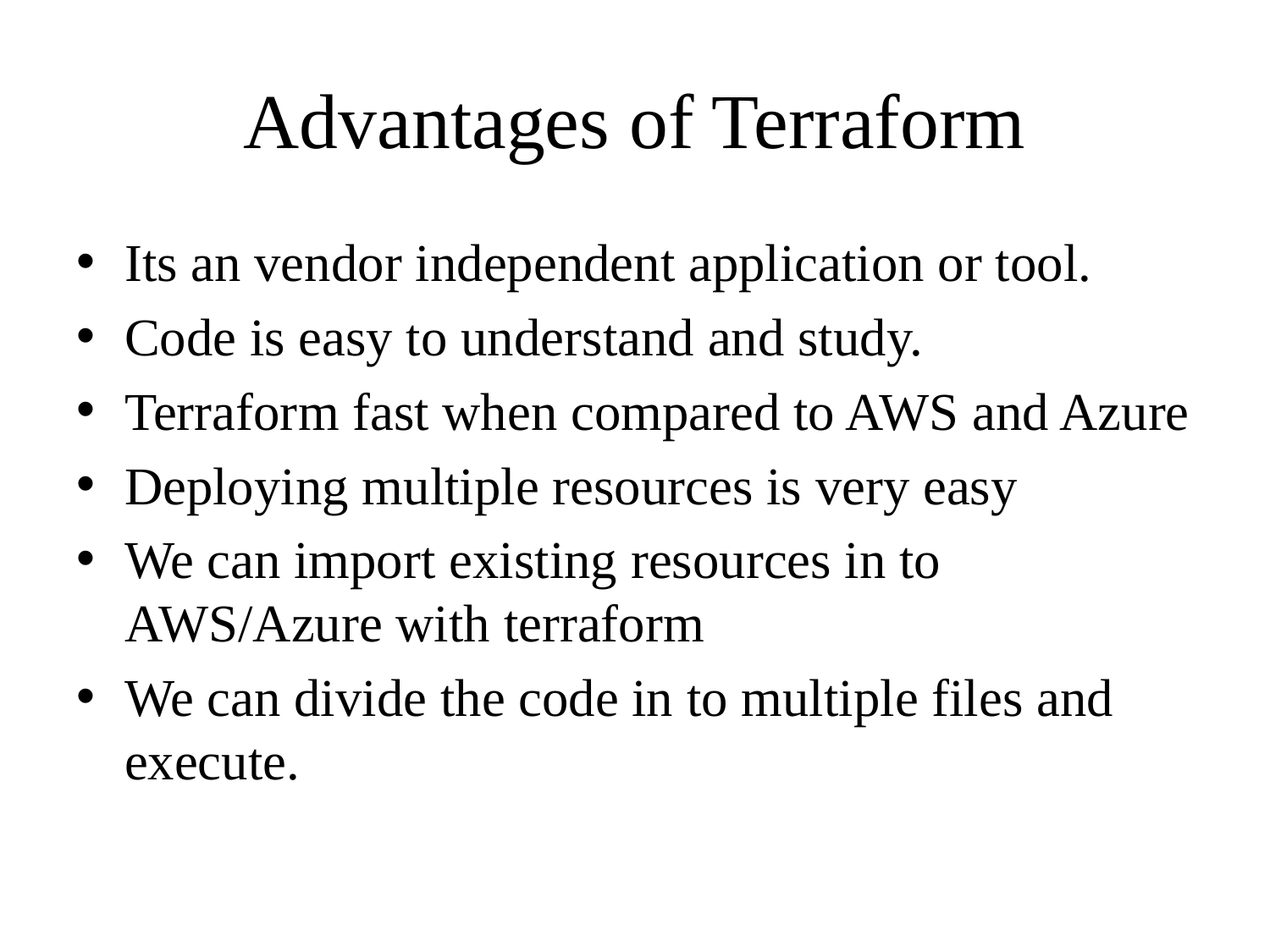

# Advantages of Terraform
Its an vendor independent application or tool.
Code is easy to understand and study.
Terraform fast when compared to AWS and Azure
Deploying multiple resources is very easy
We can import existing resources in to AWS/Azure with terraform
We can divide the code in to multiple files and execute.